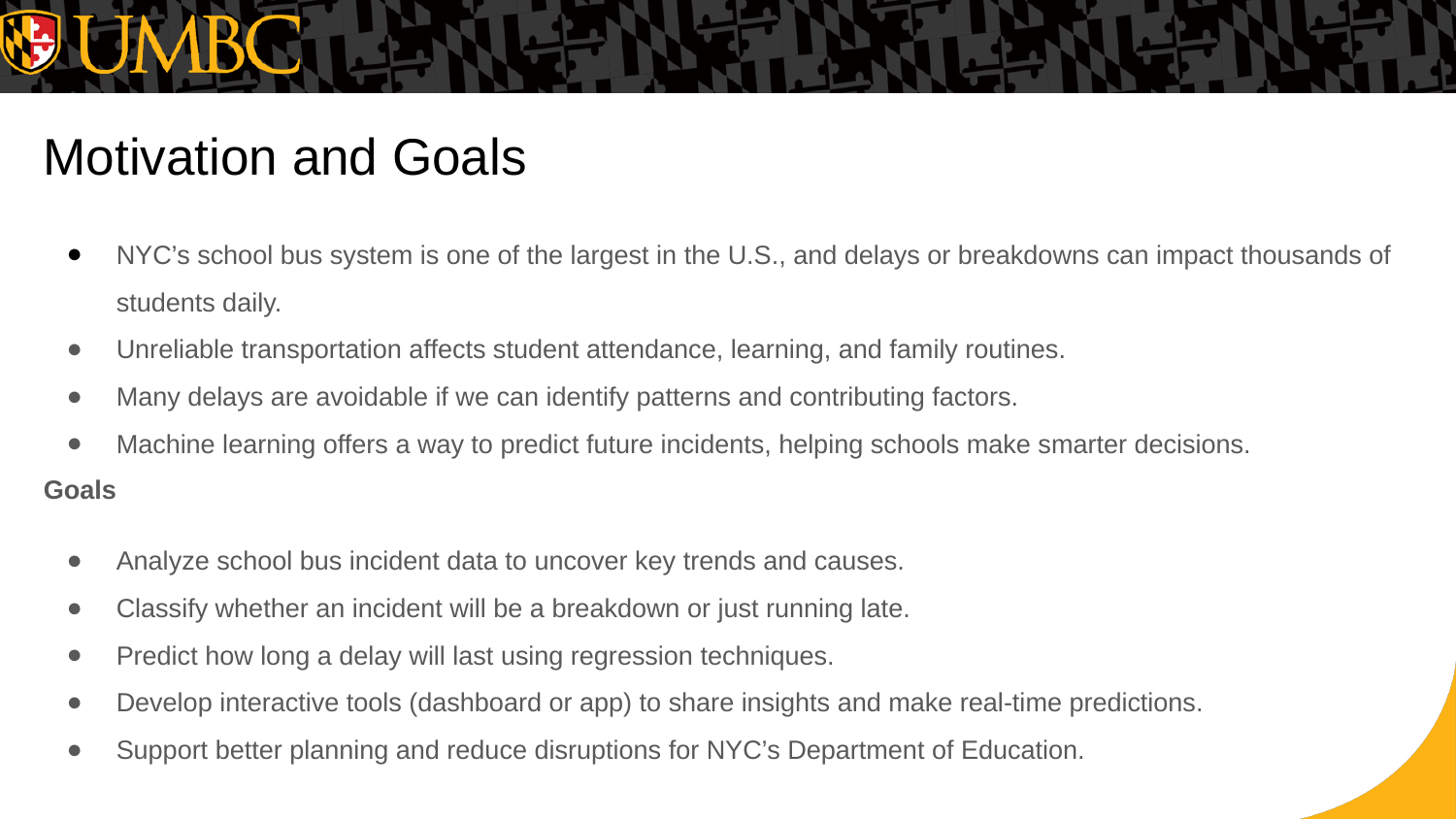

# Motivation and Goals
NYC’s school bus system is one of the largest in the U.S., and delays or breakdowns can impact thousands of students daily.
Unreliable transportation affects student attendance, learning, and family routines.
Many delays are avoidable if we can identify patterns and contributing factors.
Machine learning offers a way to predict future incidents, helping schools make smarter decisions.
Goals
Analyze school bus incident data to uncover key trends and causes.
Classify whether an incident will be a breakdown or just running late.
Predict how long a delay will last using regression techniques.
Develop interactive tools (dashboard or app) to share insights and make real-time predictions.
Support better planning and reduce disruptions for NYC’s Department of Education.